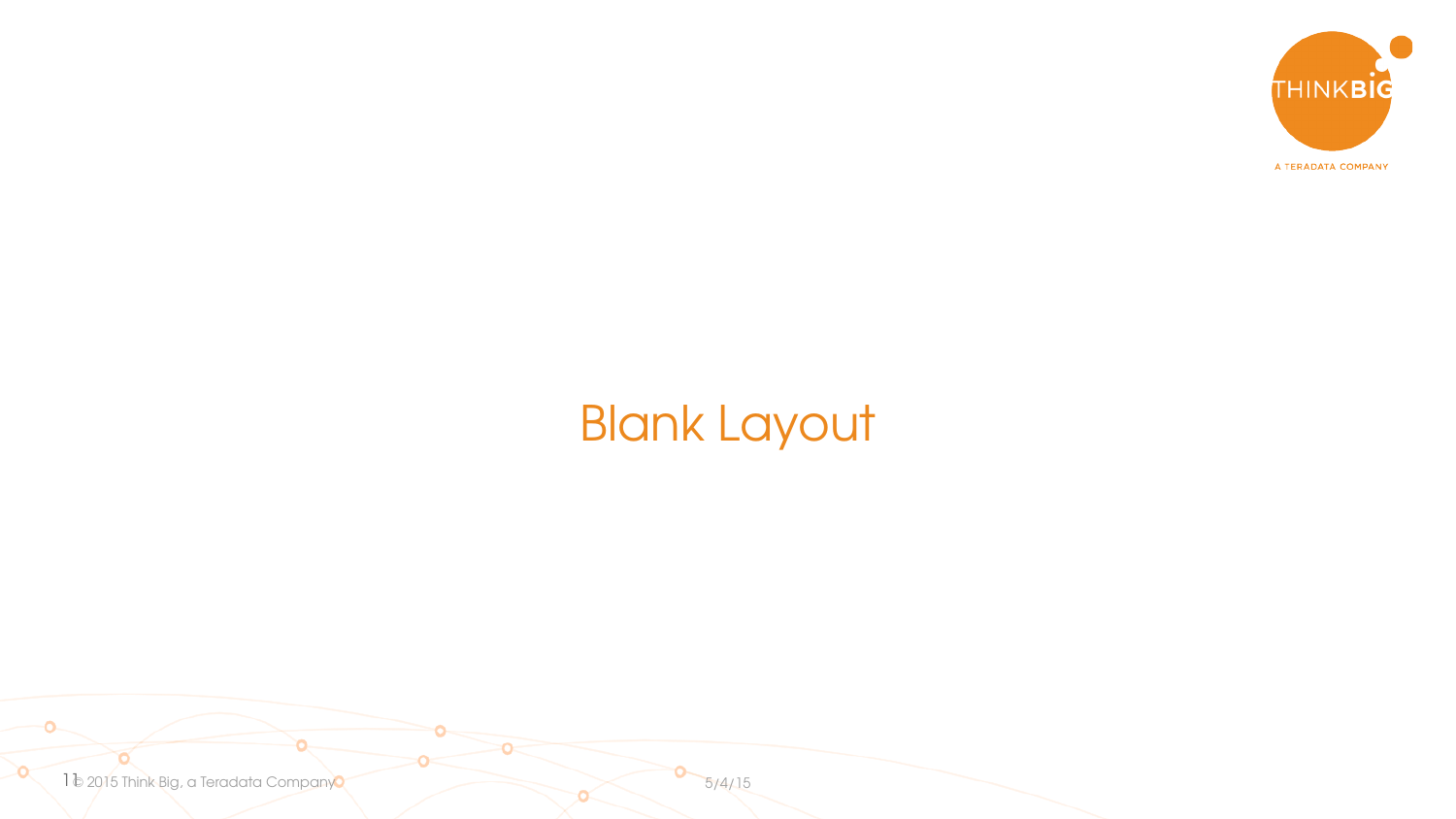

Blank Layout
© 2015 Think Big, a Teradata Company
5/4/15